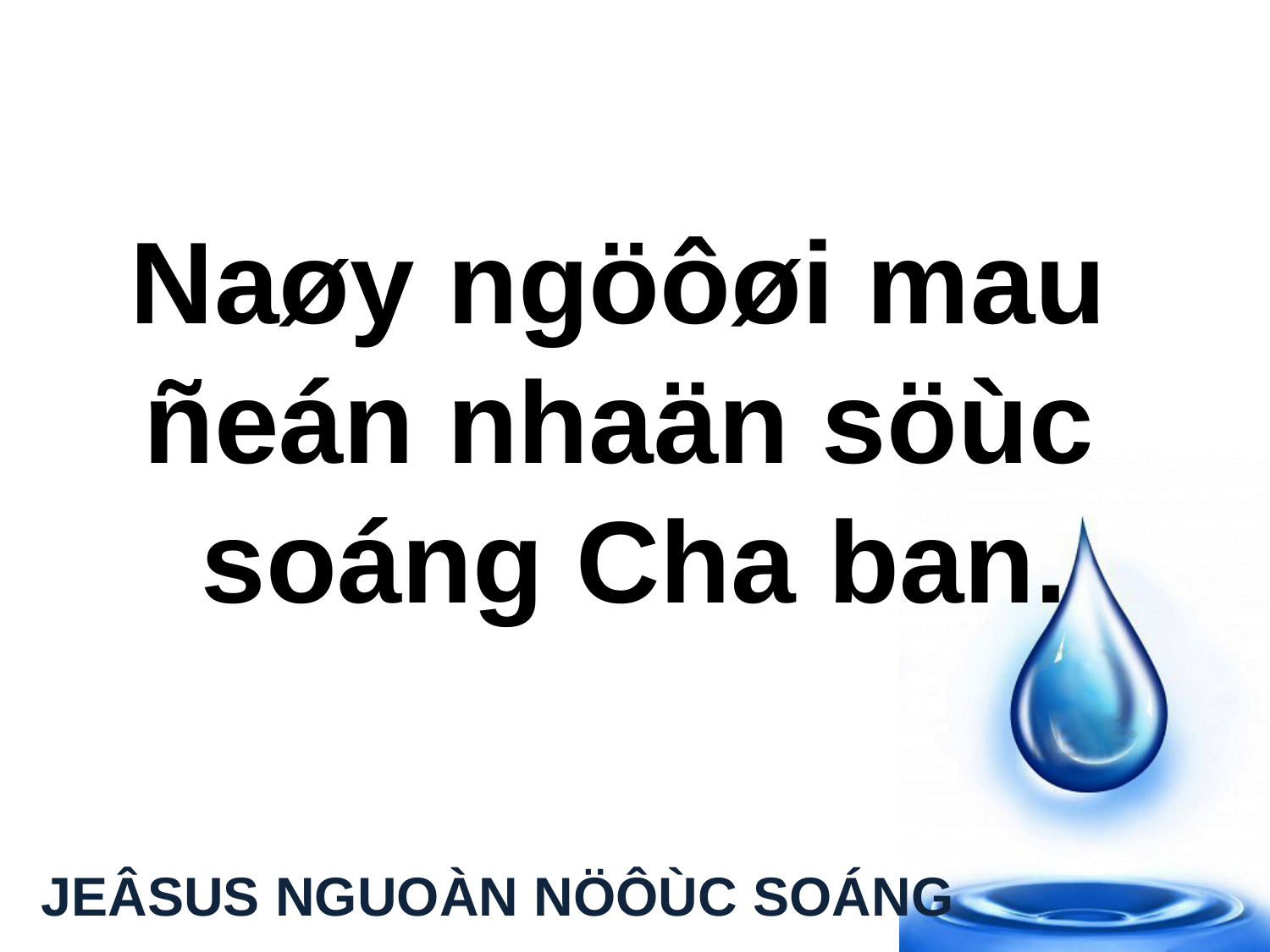

Naøy ngöôøi mau
ñeán nhaän söùc
soáng Cha ban.
JEÂSUS NGUOÀN NÖÔÙC SOÁNG